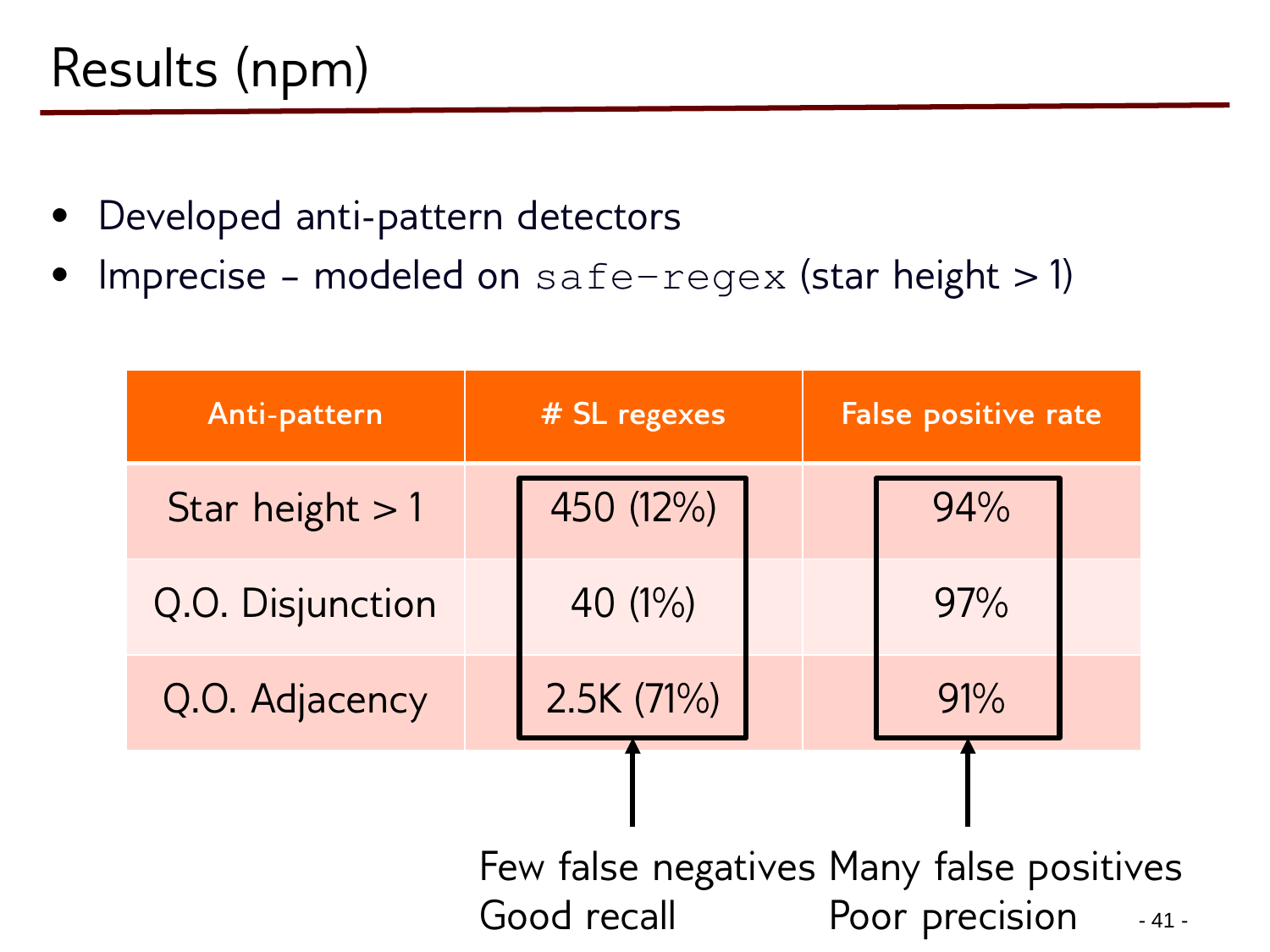

# Results (npm)
Developed anti-pattern detectors
Imprecise – modeled on safe-regex (star height > 1)
| Anti-pattern | # SL regexes | False positive rate |
| --- | --- | --- |
| Star height > 1 | 450 (12%) | 94% |
| Q.O. Disjunction | 40 (1%) | 97% |
| Q.O. Adjacency | 2.5K (71%) | 91% |

Few false negatives
Good recall

Many false positives
Poor precision